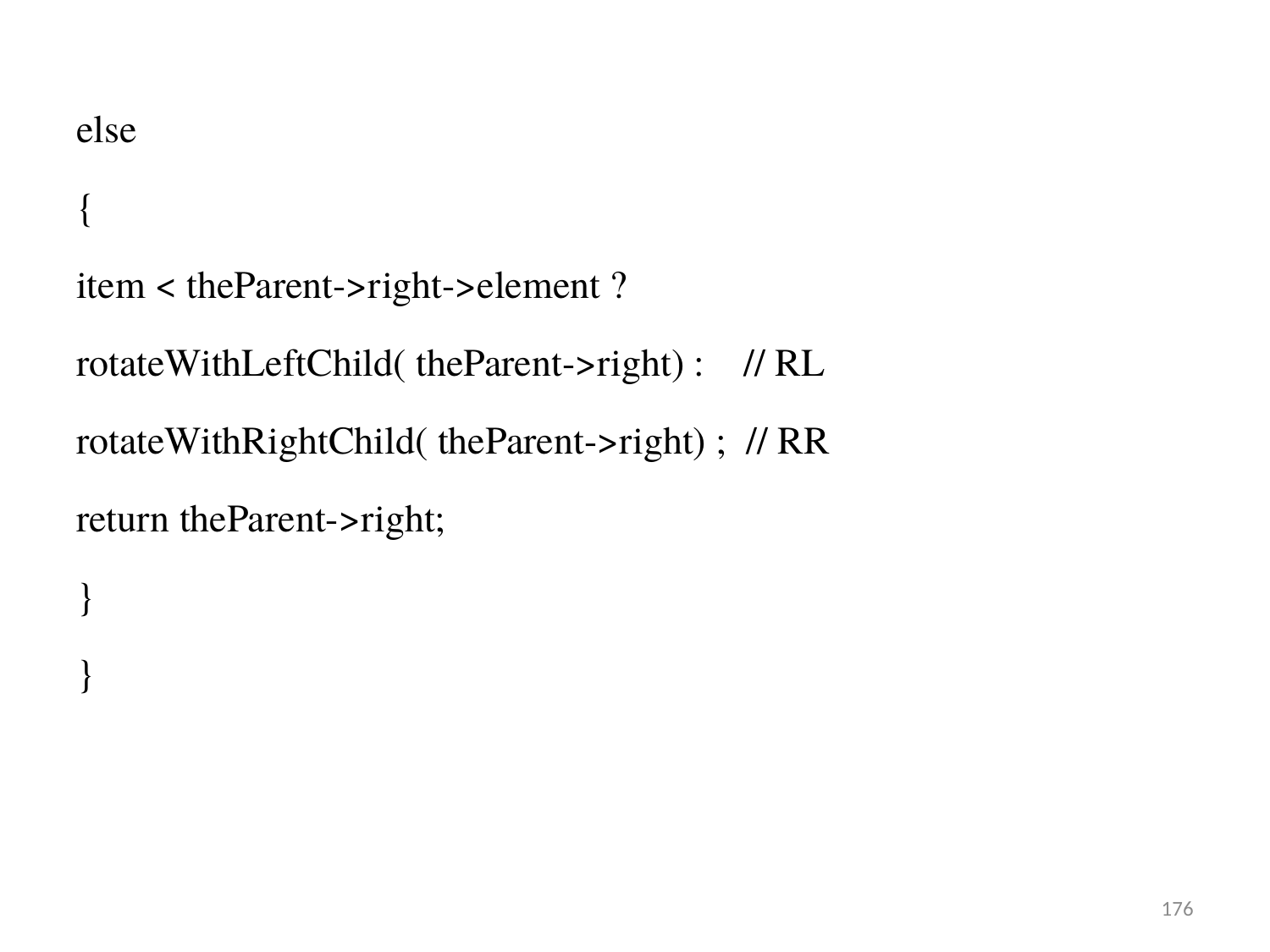

else
{
item < theParent->right->element ?
rotateWithLeftChild( theParent->right) :    // RL
rotateWithRightChild( theParent->right) ;  // RR
return theParent->right;
}
}

176